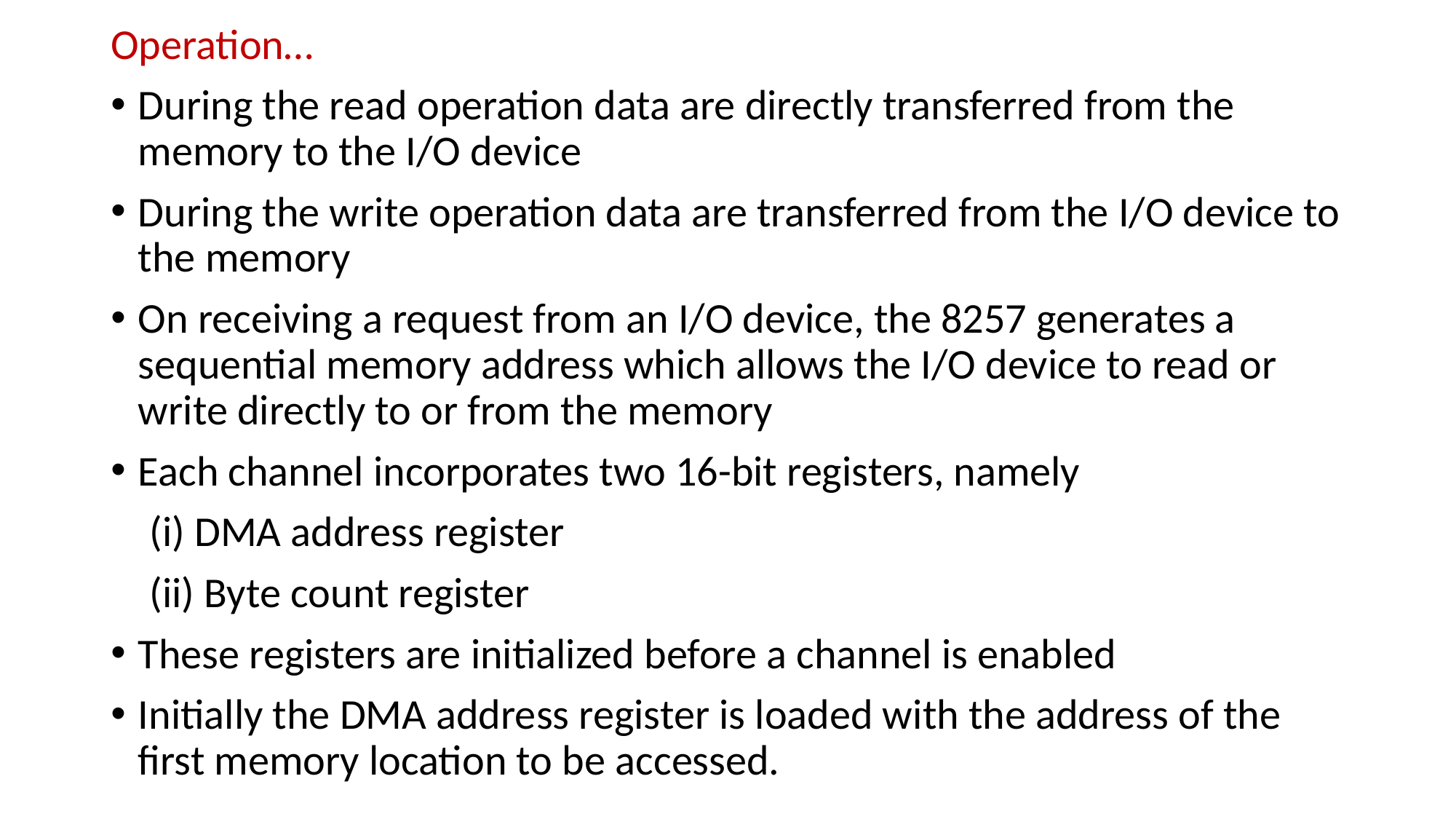

Operation…
During the read operation data are directly transferred from the memory to the I/O device
During the write operation data are transferred from the I/O device to the memory
On receiving a request from an I/O device, the 8257 generates a sequential memory address which allows the I/O device to read or write directly to or from the memory
Each channel incorporates two 16-bit registers, namely
    (i) DMA address register
    (ii) Byte count register
These registers are initialized before a channel is enabled
Initially the DMA address register is loaded with the address of the first memory location to be accessed.